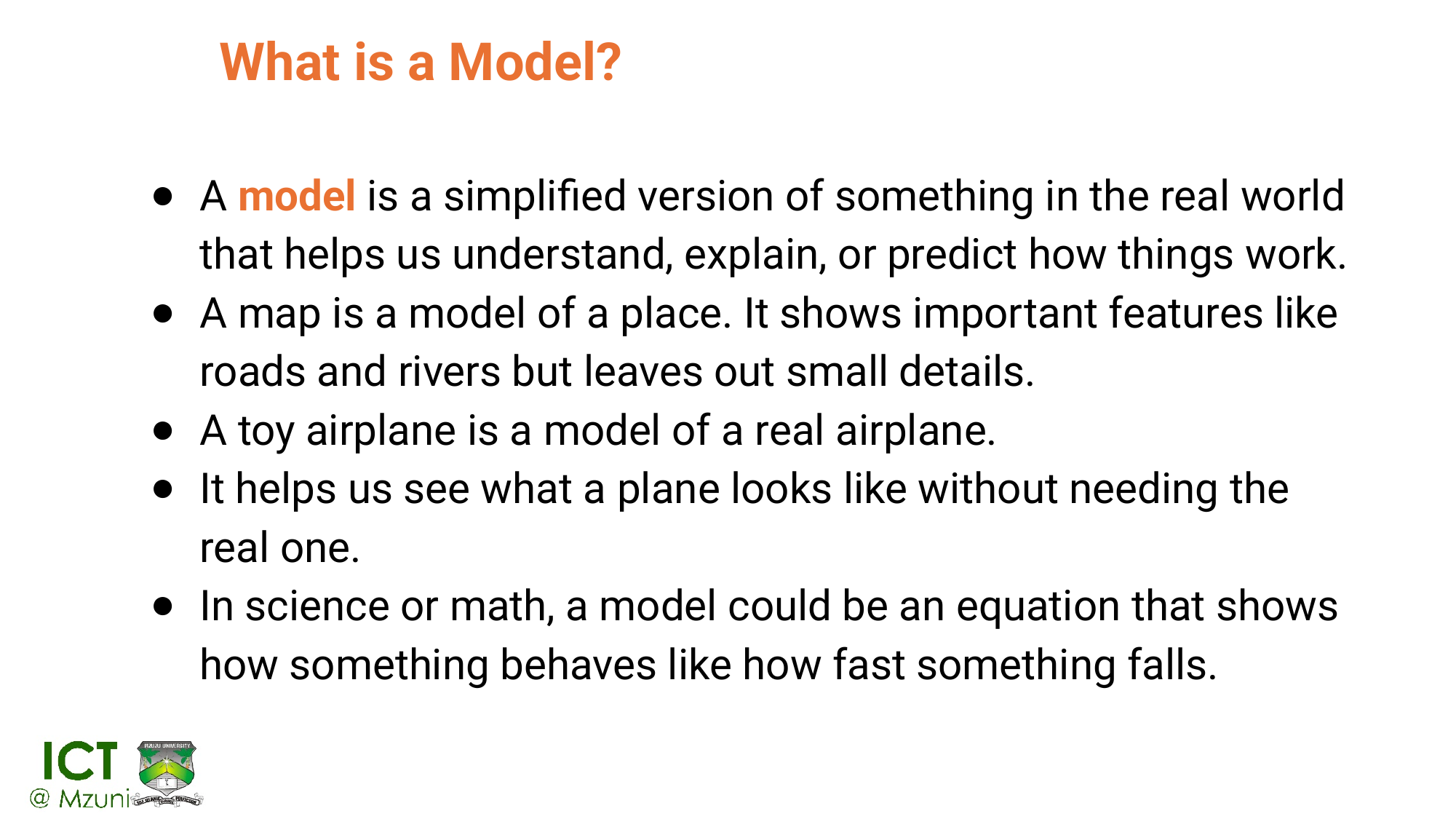

# What is a Model?
A model is a simplified version of something in the real world that helps us understand, explain, or predict how things work.
A map is a model of a place. It shows important features like roads and rivers but leaves out small details.
A toy airplane is a model of a real airplane.
It helps us see what a plane looks like without needing the real one.
In science or math, a model could be an equation that shows how something behaves like how fast something falls.